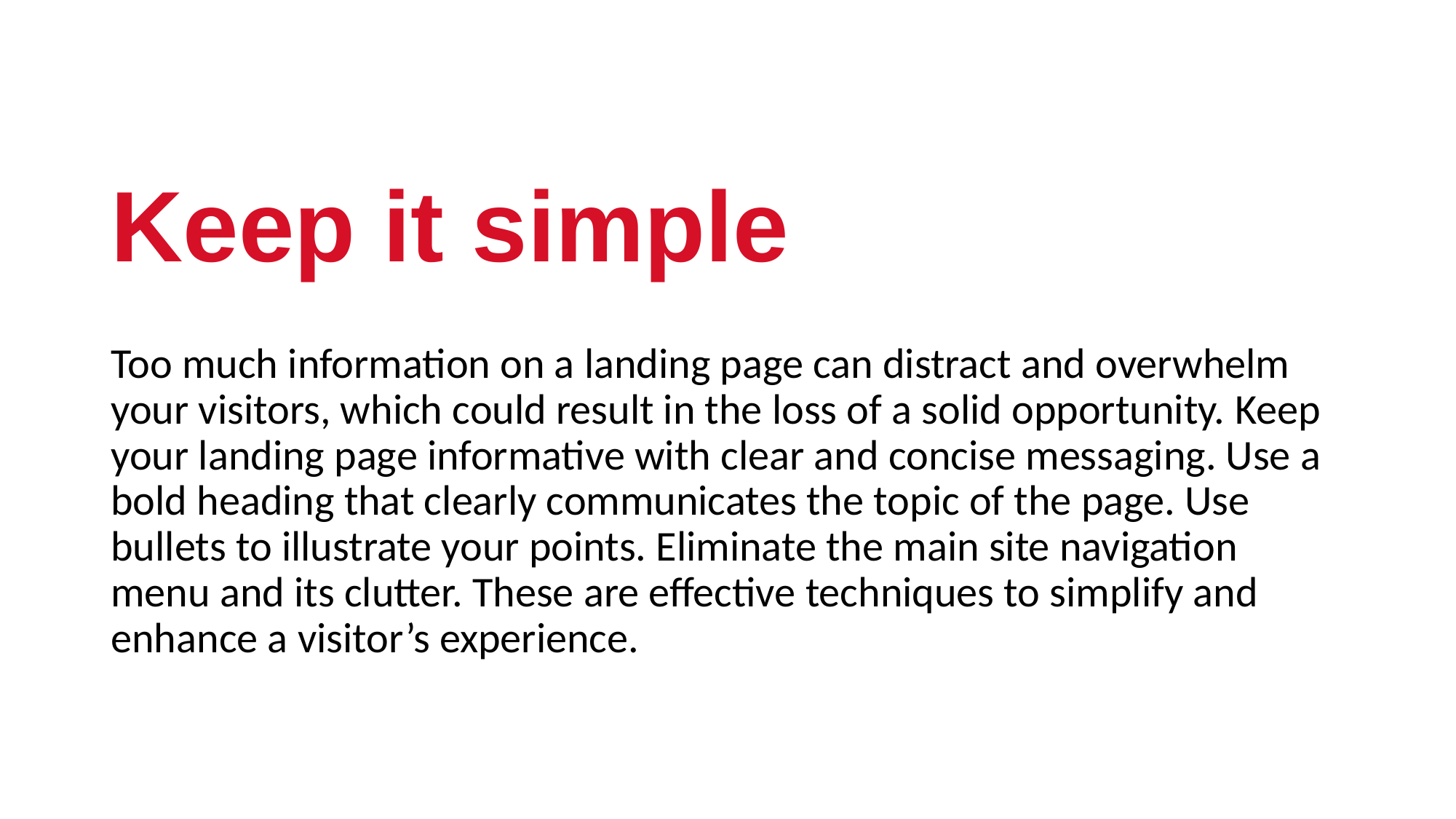

# Keep it simple
Too much information on a landing page can distract and overwhelm your visitors, which could result in the loss of a solid opportunity. Keep your landing page informative with clear and concise messaging. Use a bold heading that clearly communicates the topic of the page. Use bullets to illustrate your points. Eliminate the main site navigation menu and its clutter. These are effective techniques to simplify and enhance a visitor’s experience.